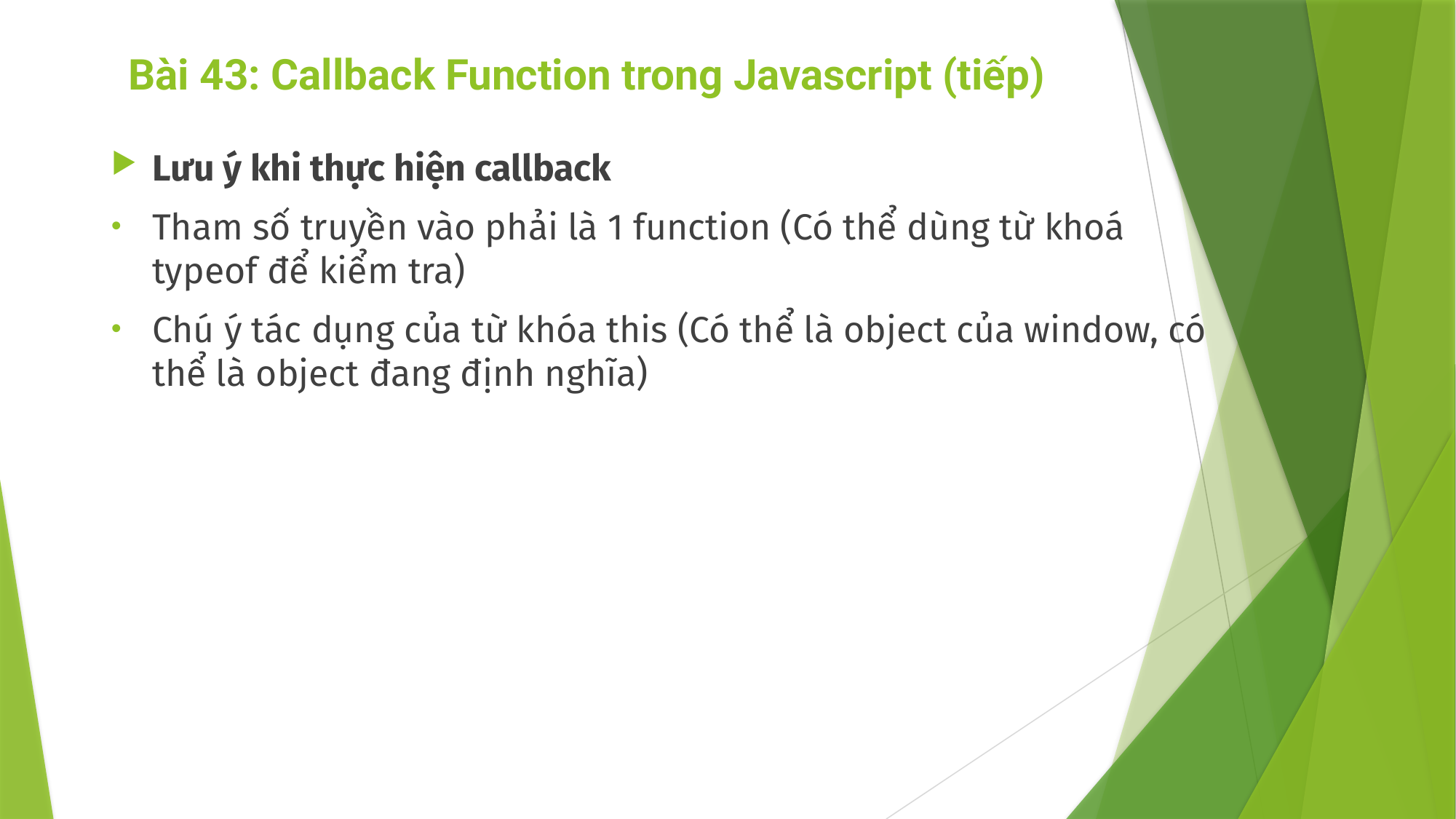

# Bài 43: Callback Function trong Javascript (tiếp)
Lưu ý khi thực hiện callback
Tham số truyền vào phải là 1 function (Có thể dùng từ khoá typeof để kiểm tra)
Chú ý tác dụng của từ khóa this (Có thể là object của window, có thể là object đang định nghĩa)